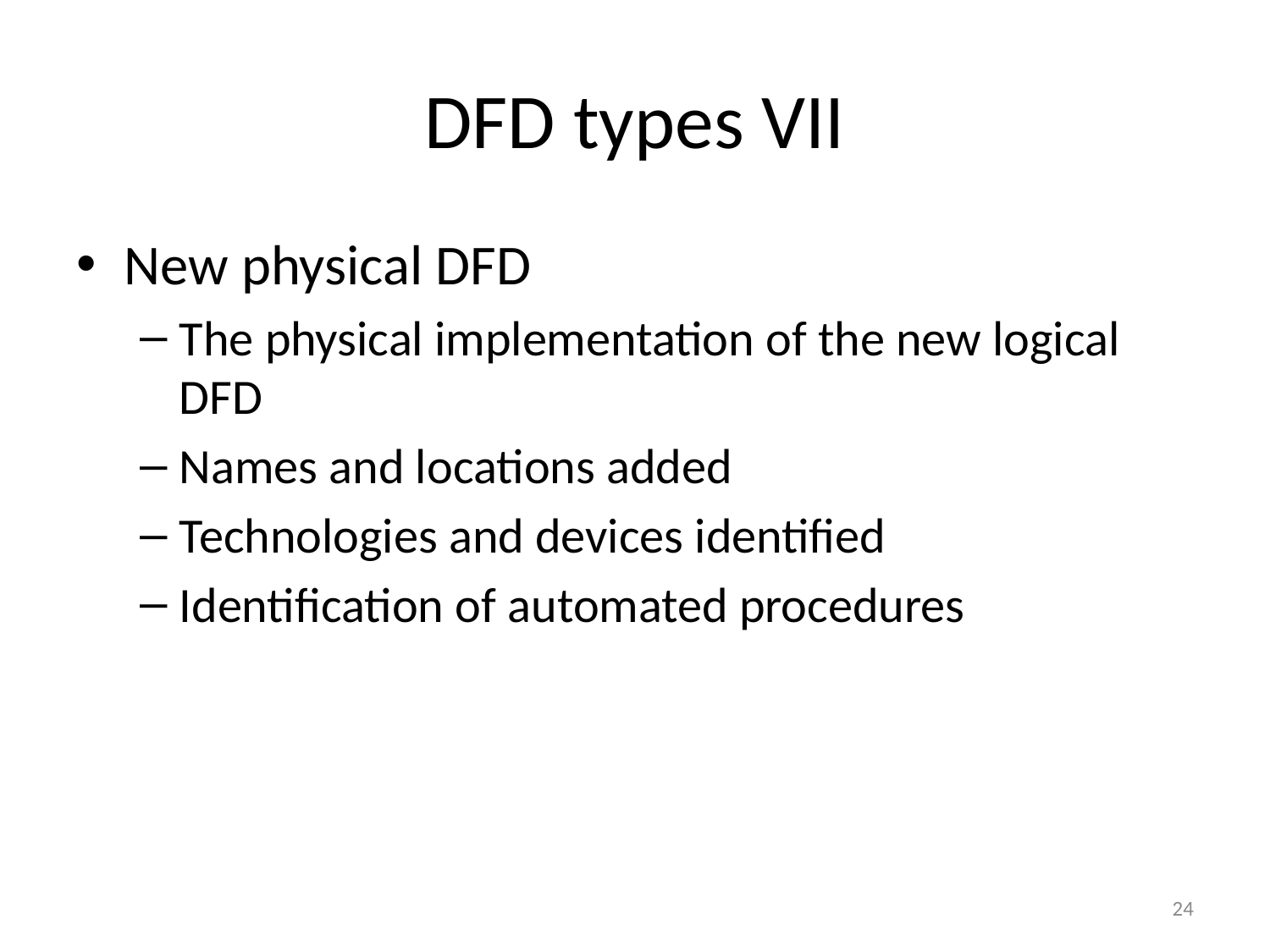

# DFD types VII
New physical DFD
The physical implementation of the new logical DFD
Names and locations added
Technologies and devices identified
Identification of automated procedures
24